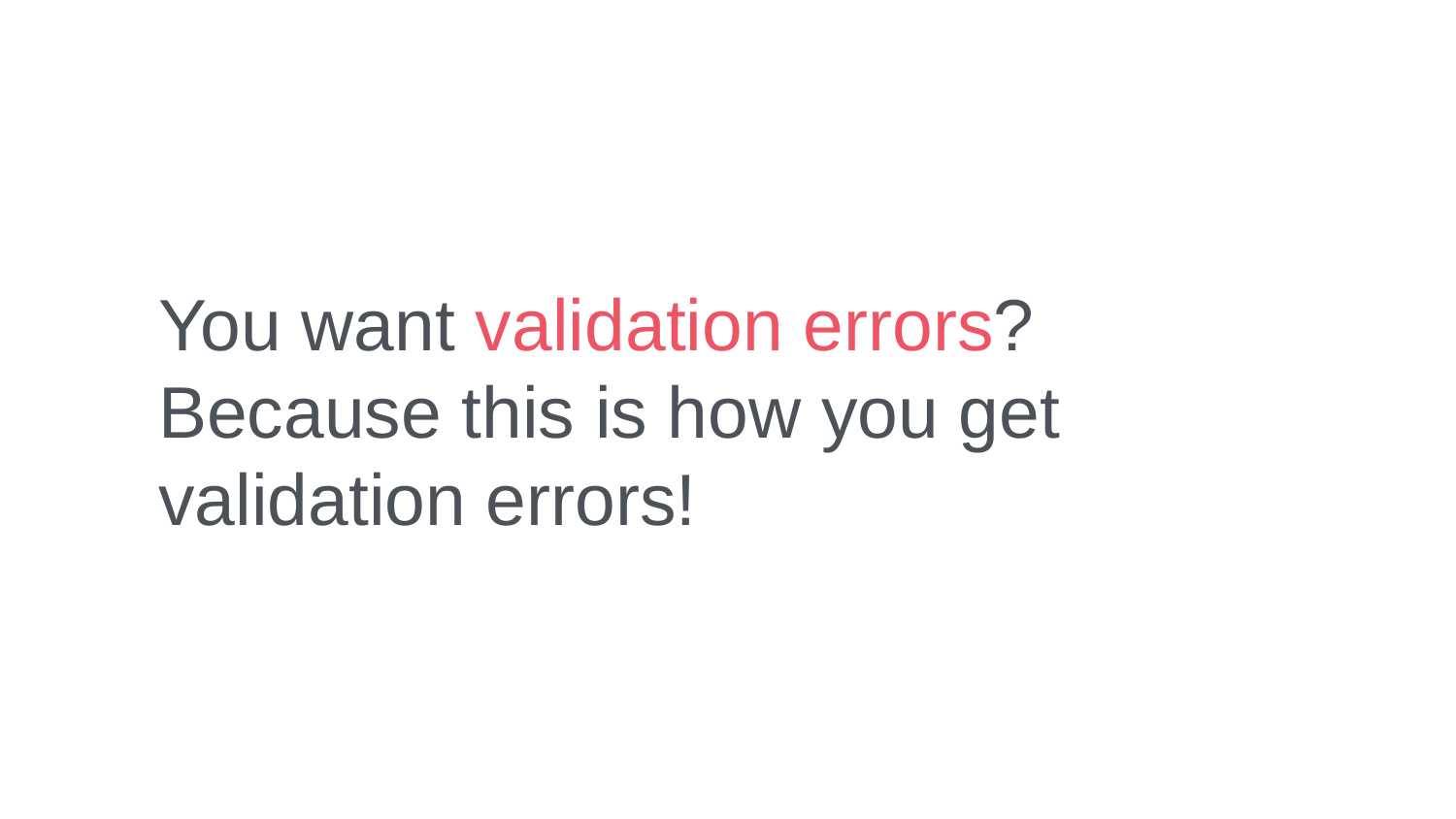

You want validation errors? Because this is how you get validation errors!